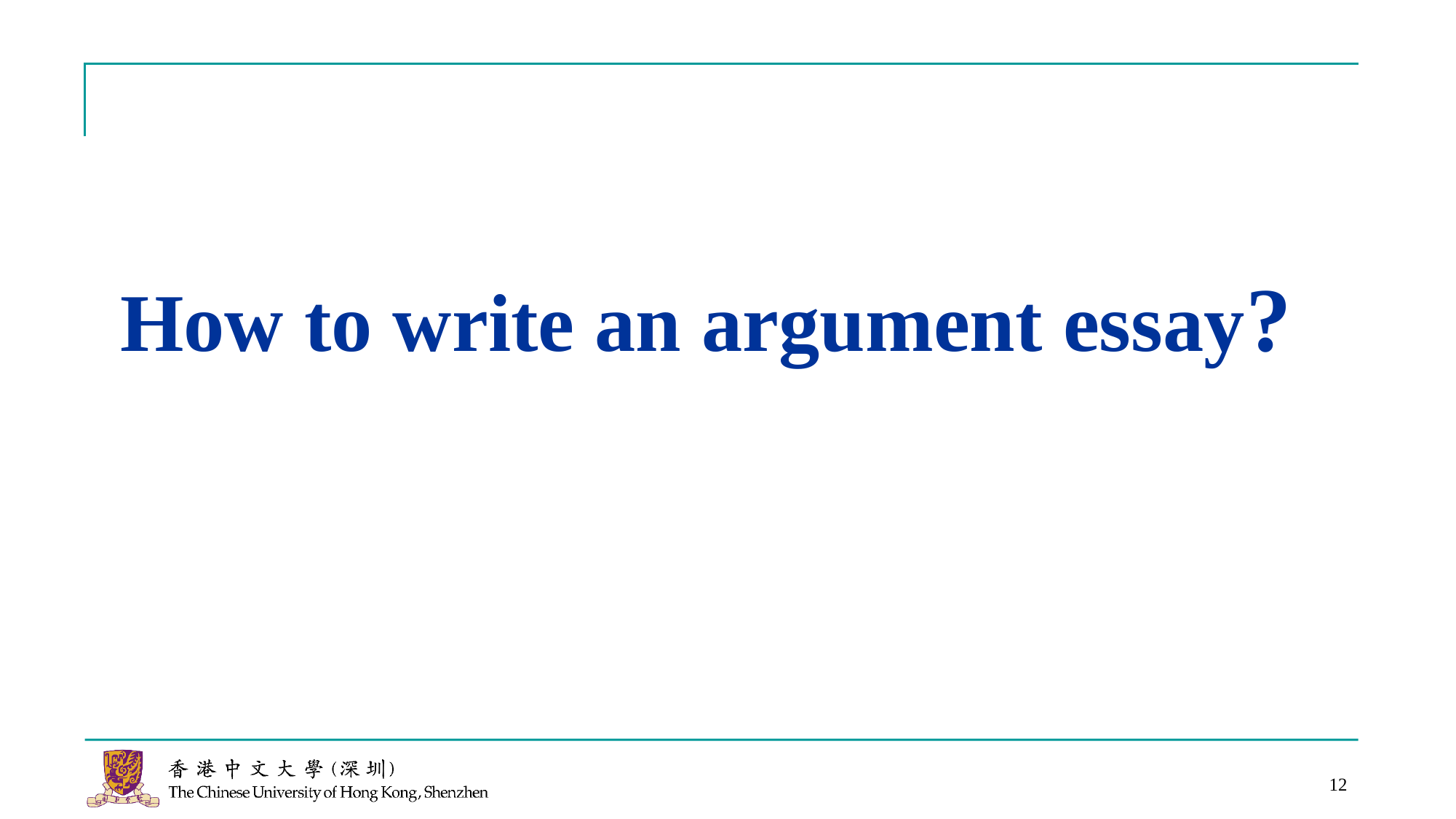

# How to write an argument essay?

12